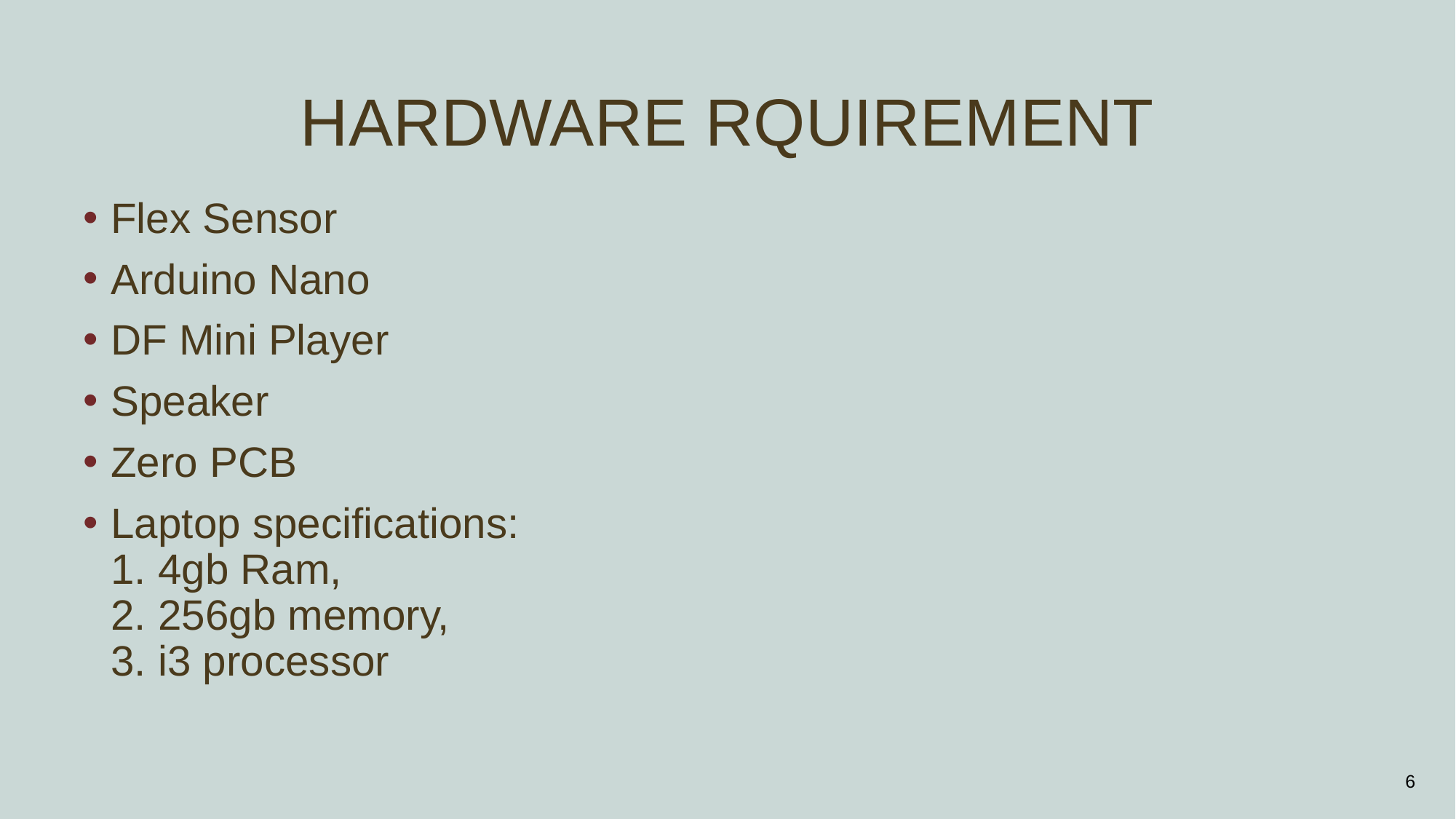

# HARDWARE RQUIREMENT
Flex Sensor
Arduino Nano
DF Mini Player
Speaker
Zero PCB
Laptop specifications:
1. 4gb Ram,
2. 256gb memory,
3. i3 processor

6